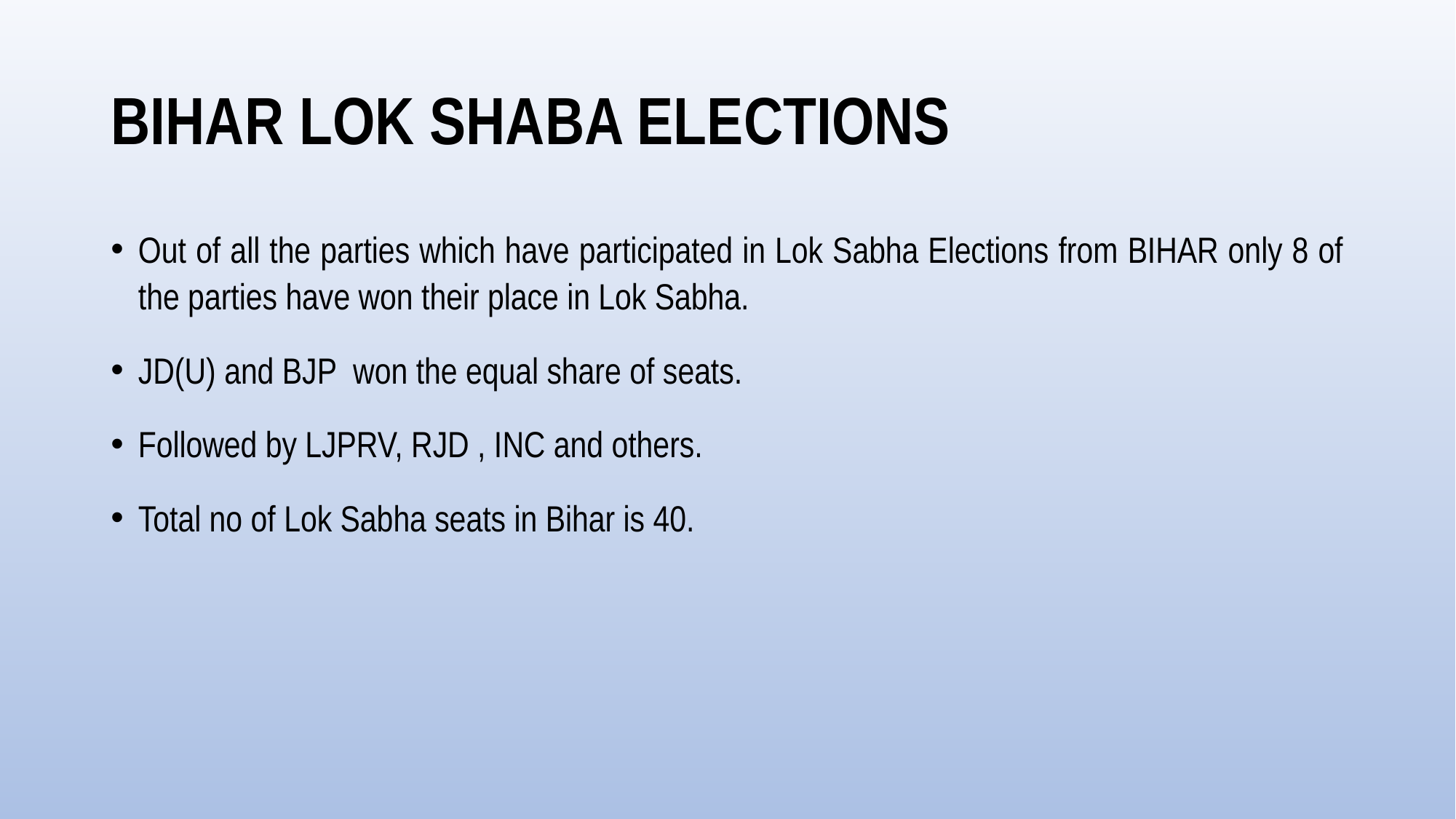

# BIHAR LOK SHABA ELECTIONS
Out of all the parties which have participated in Lok Sabha Elections from BIHAR only 8 of the parties have won their place in Lok Sabha.
JD(U) and BJP  won the equal share of seats.
Followed by LJPRV, RJD , INC and others.
Total no of Lok Sabha seats in Bihar is 40.